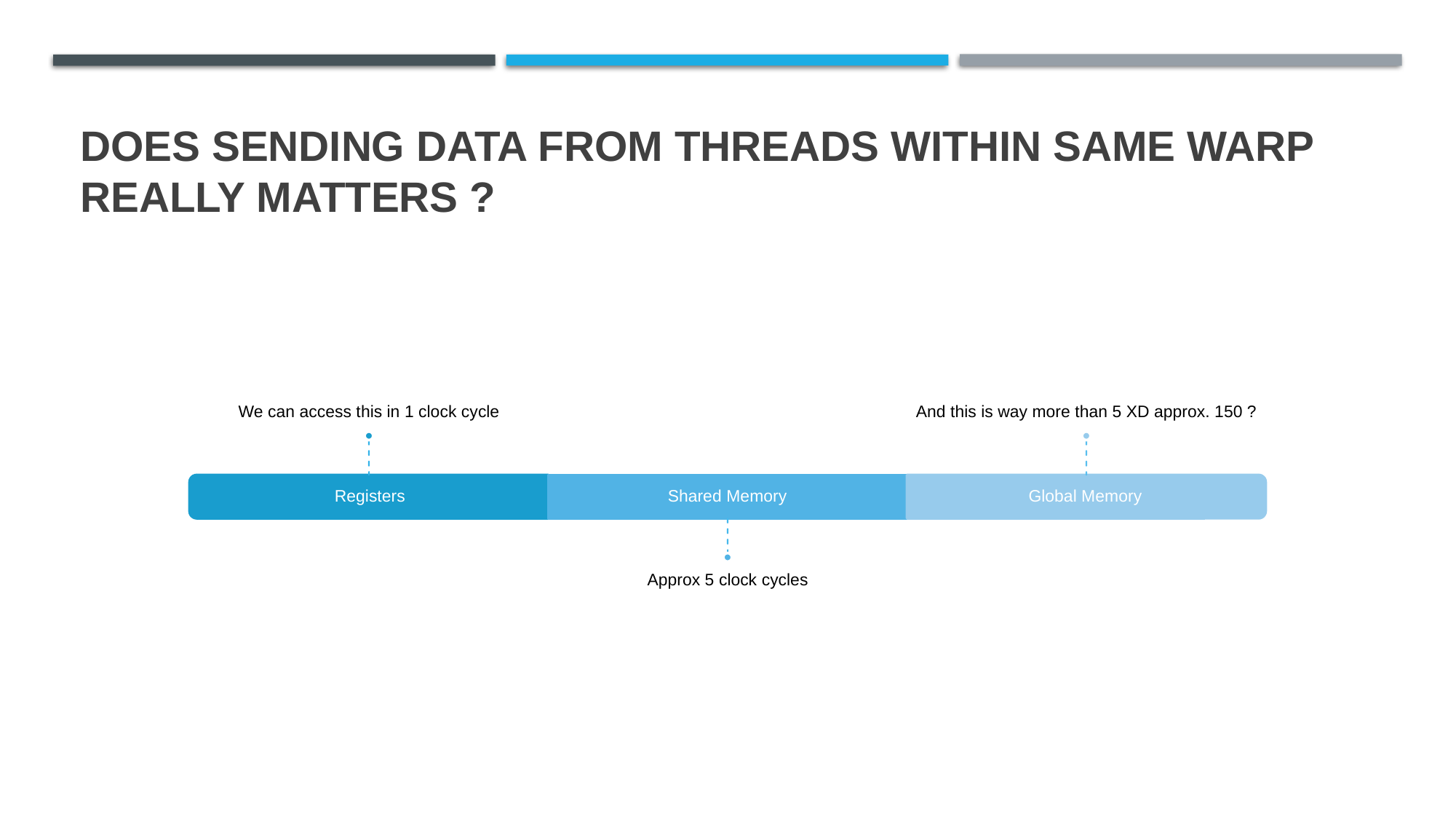

# Does Sending data from threads within same warp really matters ?
Registers
We can access this in 1 clock cycle
Shared Memory
Approx 5 clock cycles
Global Memory
And this is way more than 5 XD approx. 150 ?